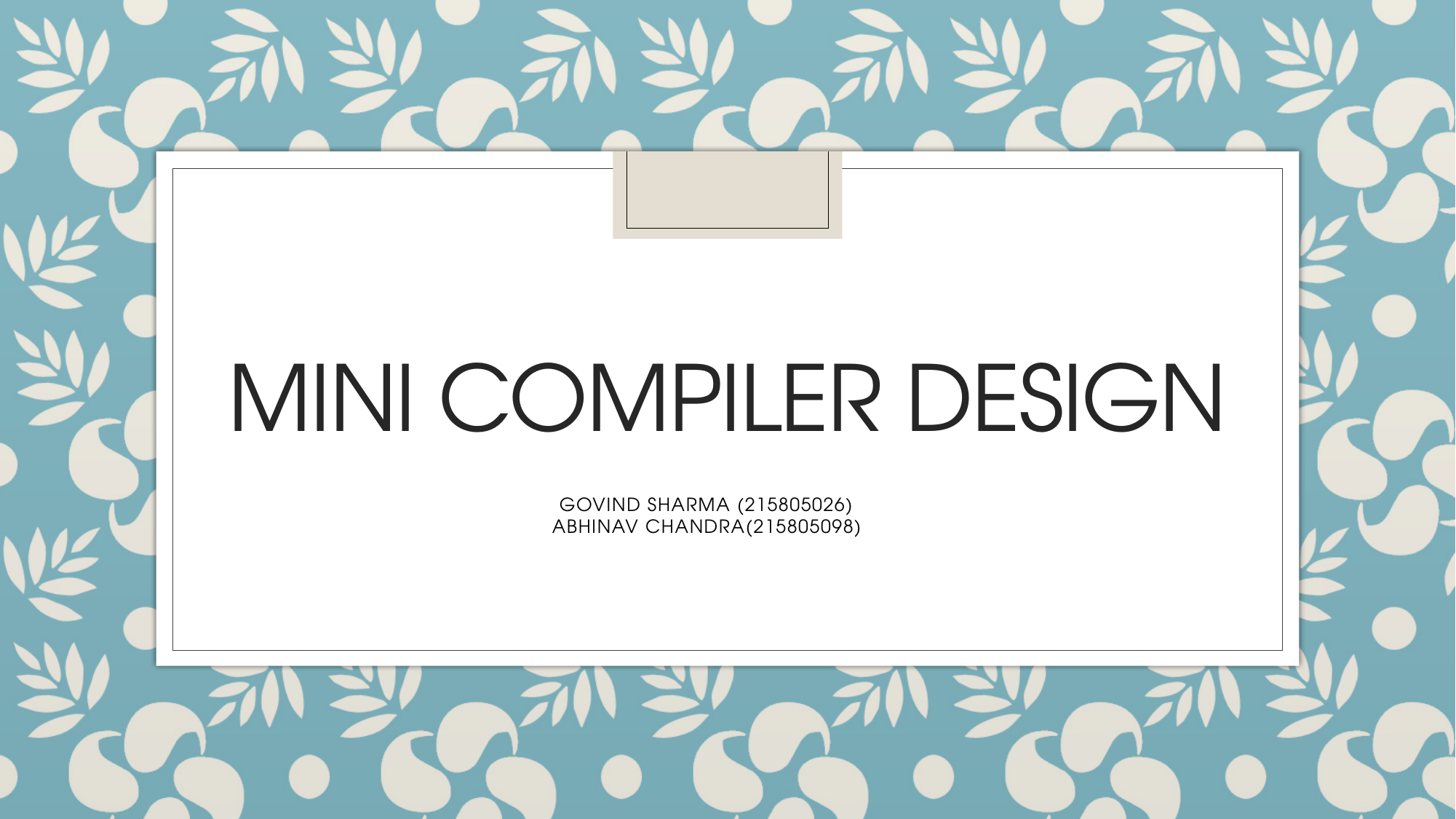

# Mini compiler design
GOVIND SHARMA (215805026)
ABHINAV CHANDRA(215805098)